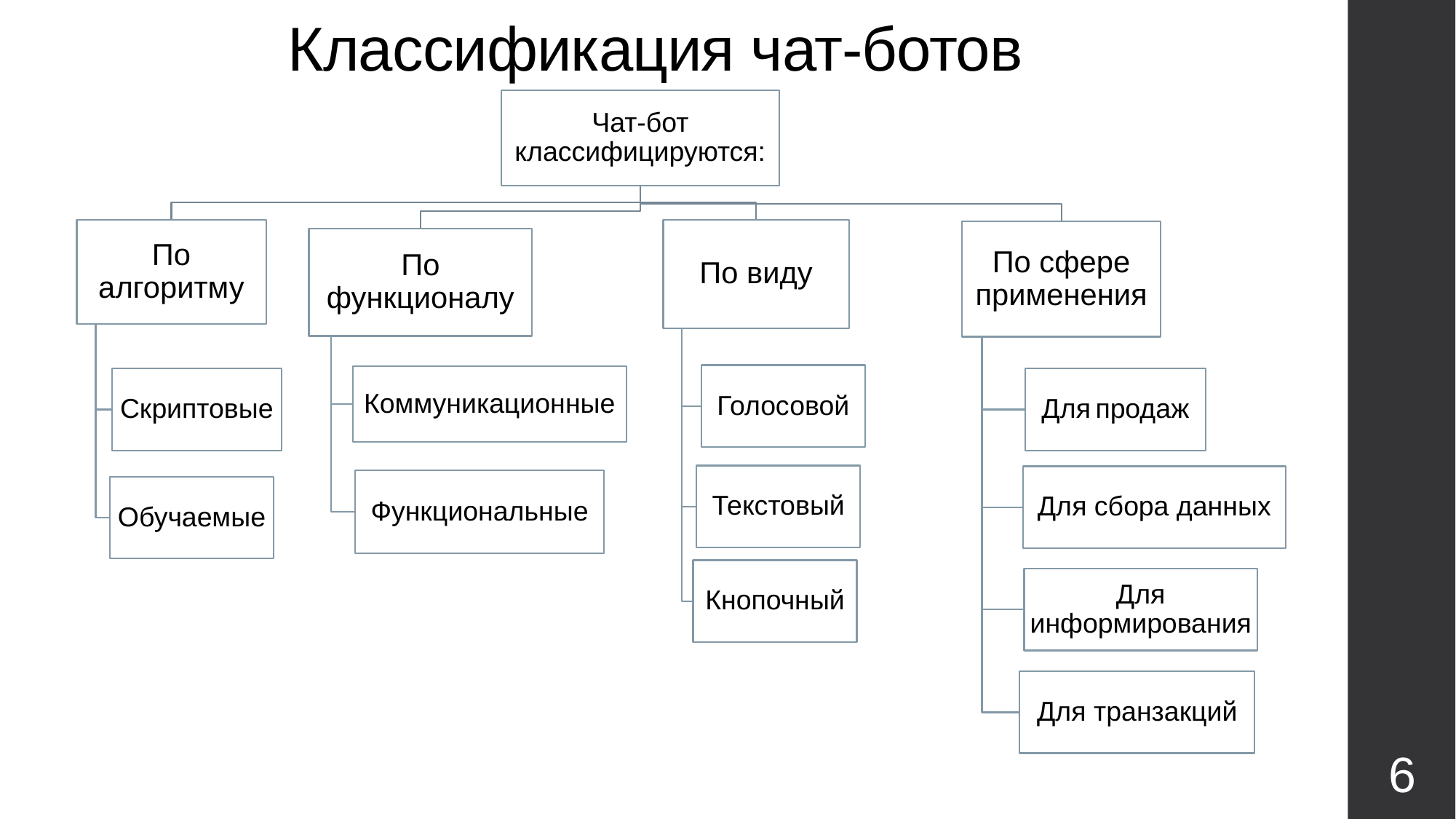

# Классификация чат-ботов
Чат-бот классифицируются:
По алгоритму
Скриптовые
Обучаемые
По виду
Кнопочный
Текстовый
Голосовой
По функционалу
Коммуникационные
Функциональные
По сфере применения
Для продаж
Для сбора данных
Для информирования
Для транзакций
6